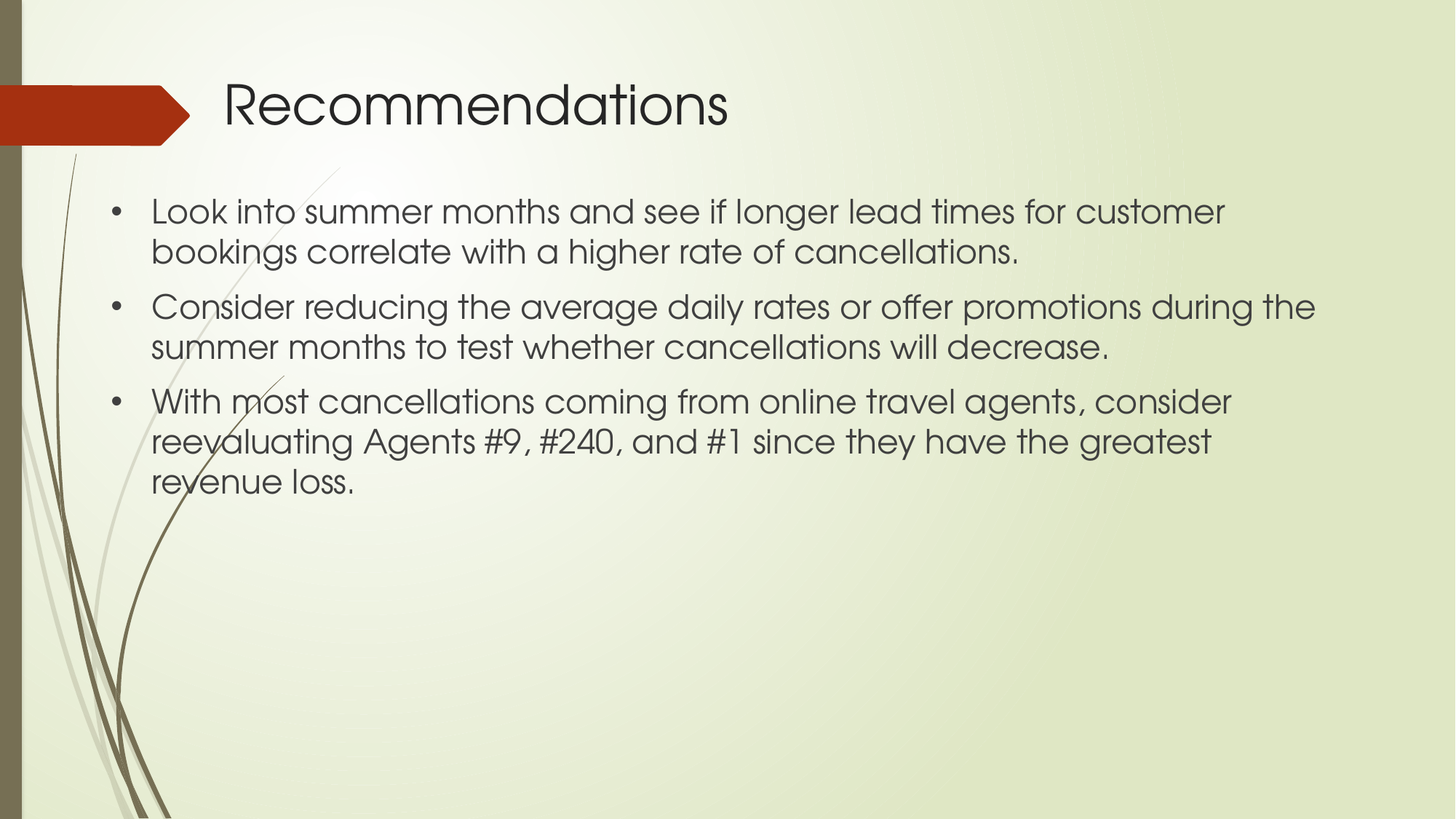

# Recommendations
Look into summer months and see if longer lead times for customer bookings correlate with a higher rate of cancellations.
Consider reducing the average daily rates or offer promotions during the summer months to test whether cancellations will decrease.
With most cancellations coming from online travel agents, consider reevaluating Agents #9, #240, and #1 since they have the greatest revenue loss.